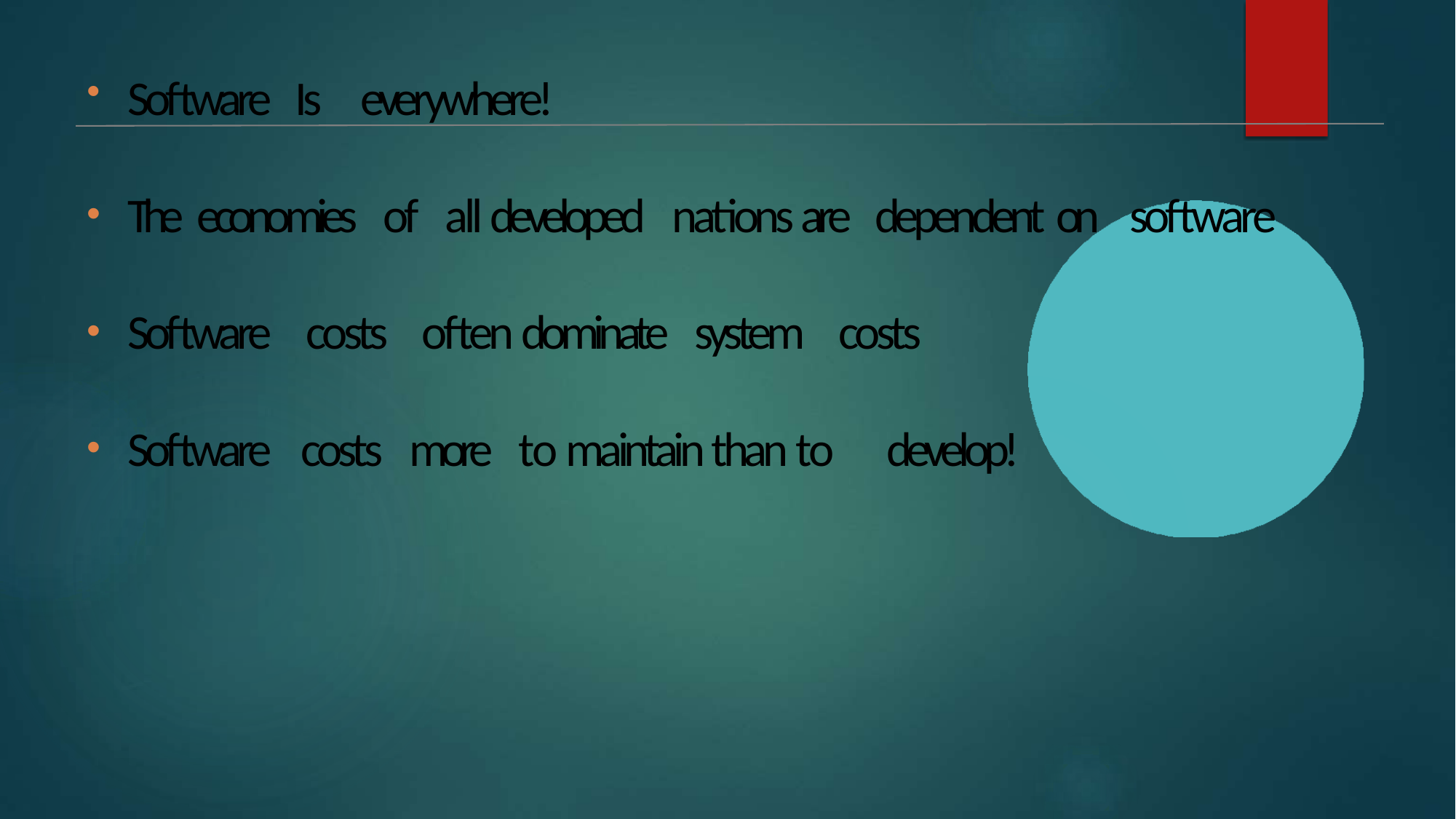

Software    Is     everywhere!

The      economies      of    all developed      nations are     dependent  on      software

Software      costs     often dominate     system     costs

Software     costs    more       to maintain than to      develop!